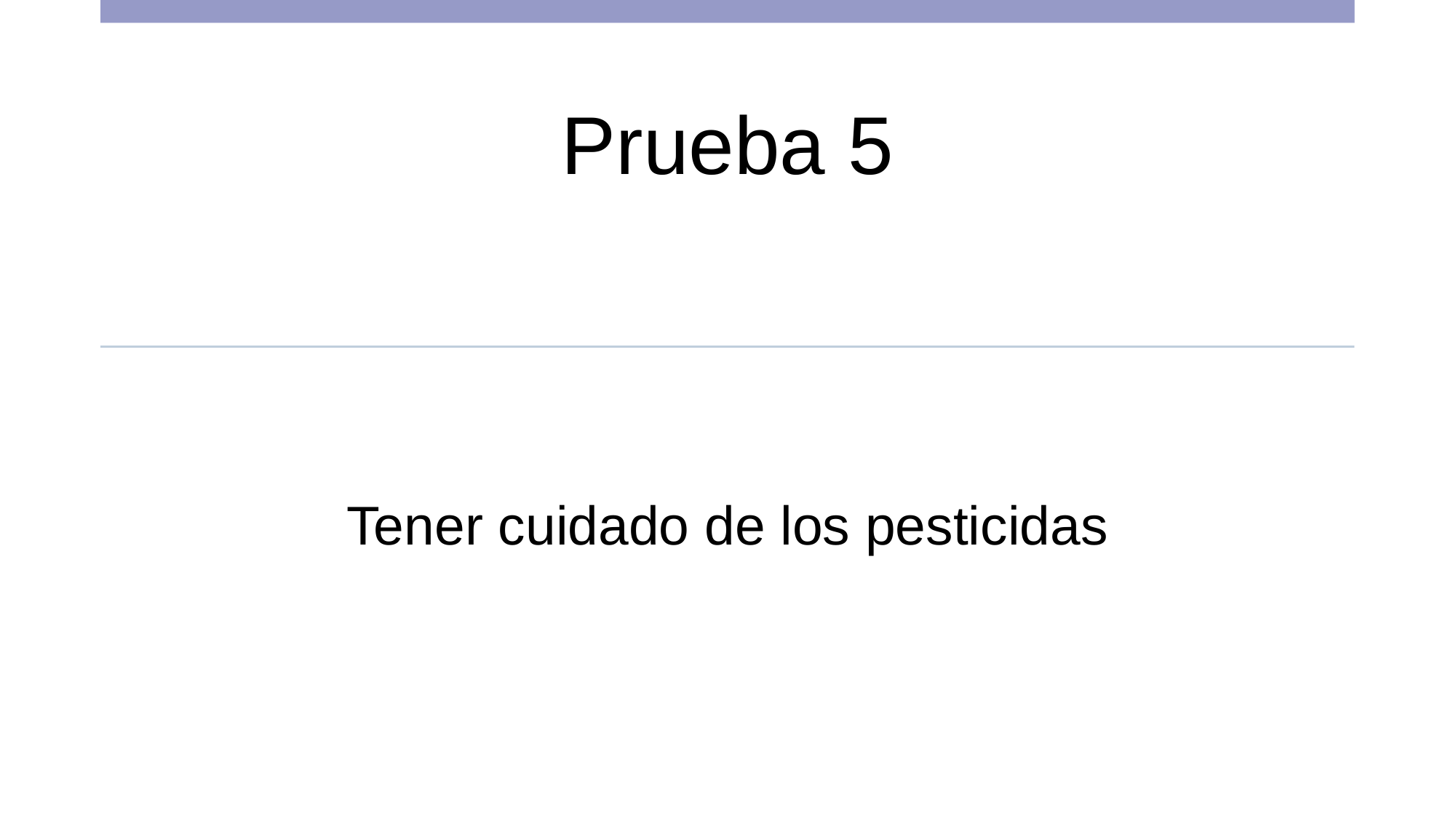

# Prueba 5

Tener cuidado de los pesticidas